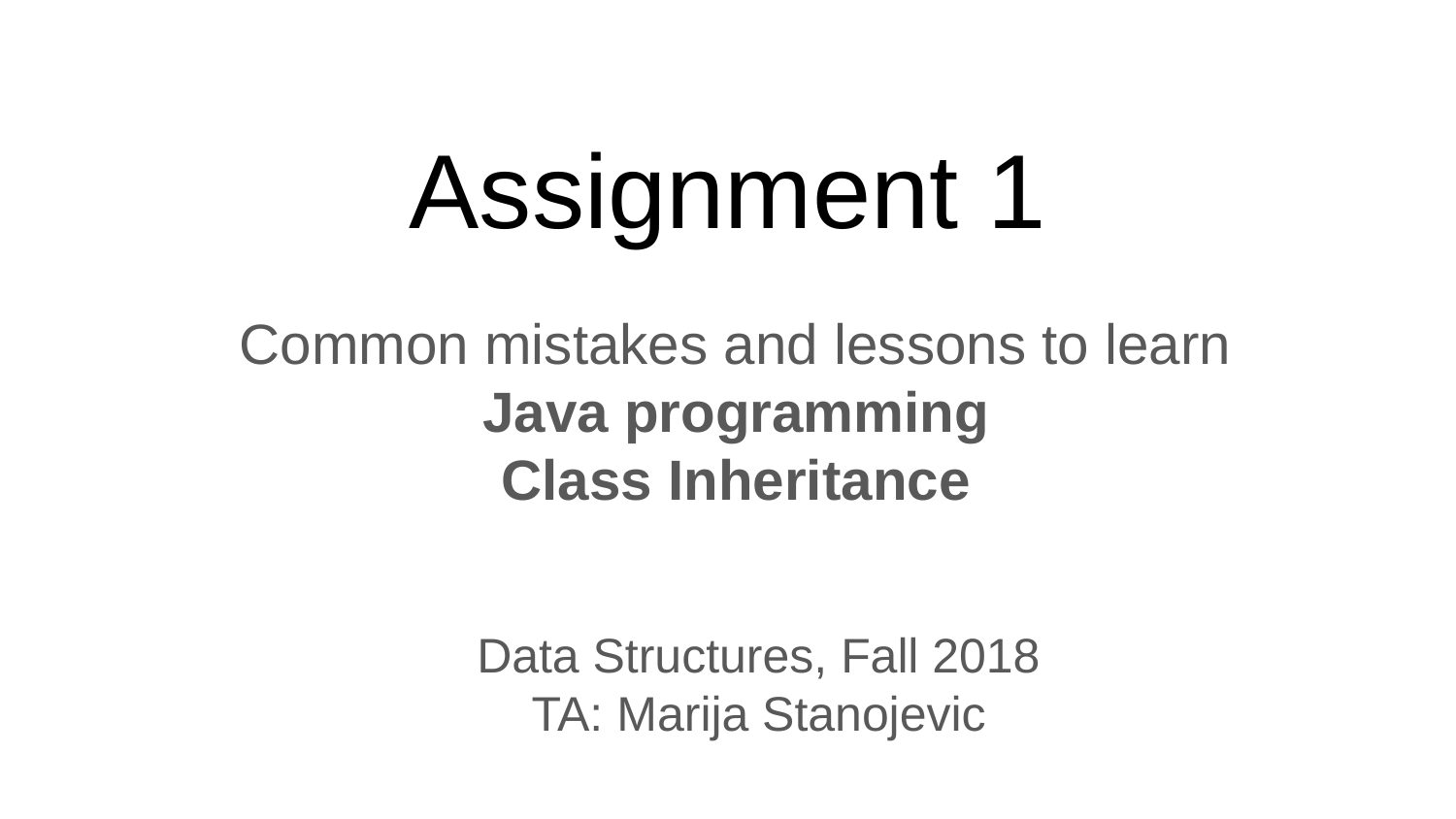

# Assignment 1
Common mistakes and lessons to learn
Java programming
Class Inheritance
Data Structures, Fall 2018
TA: Marija Stanojevic